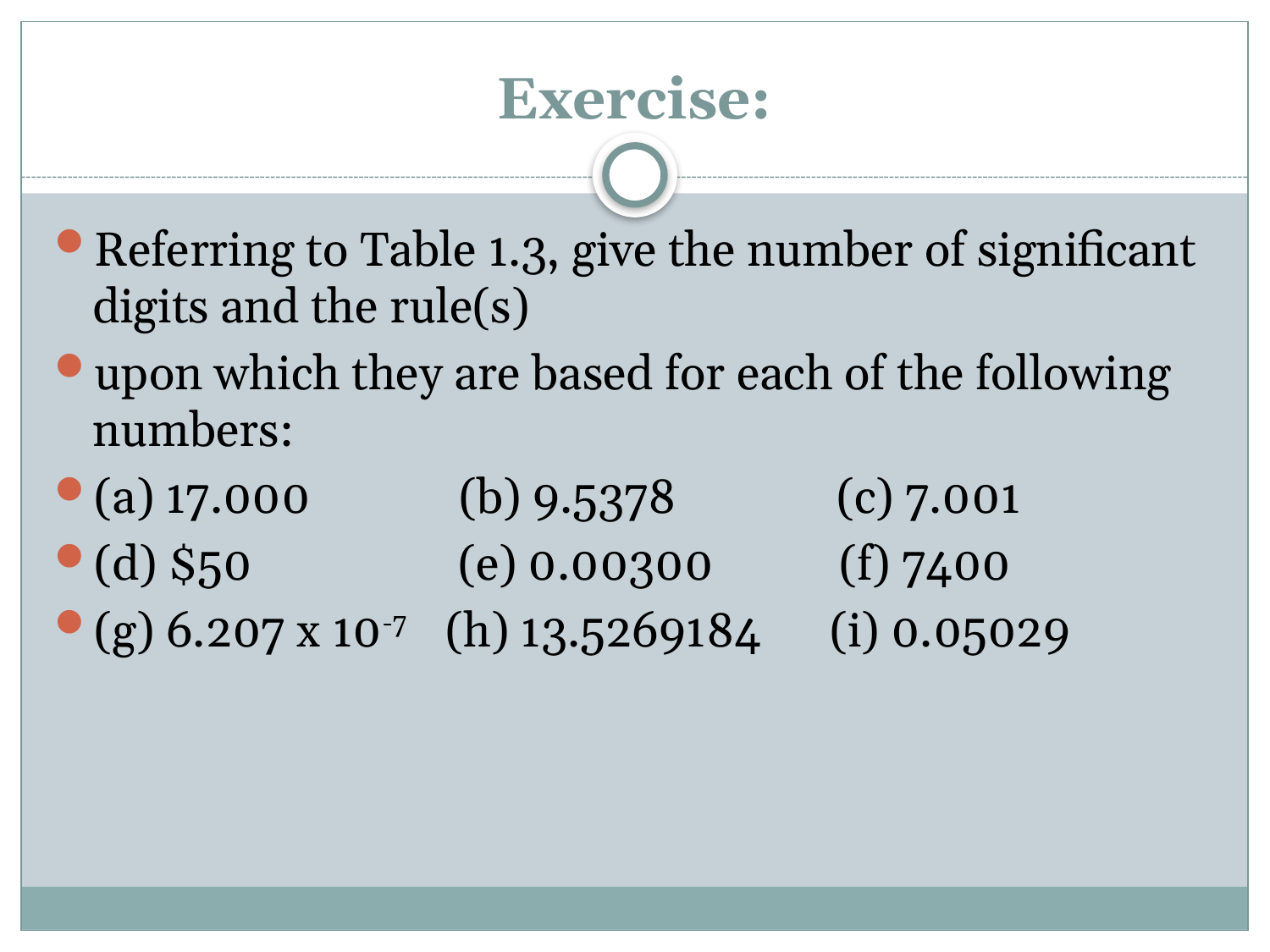

# Exercise:
Referring to Table 1.3, give the number of significant digits and the rule(s)
upon which they are based for each of the following numbers:
(a) 17.000             (b) 9.5378              (c) 7.001
(d) $50                  (e) 0.00300           (f) 7400
(g) 6.207 x 10-7      (h) 13.5269184      (i) 0.05029